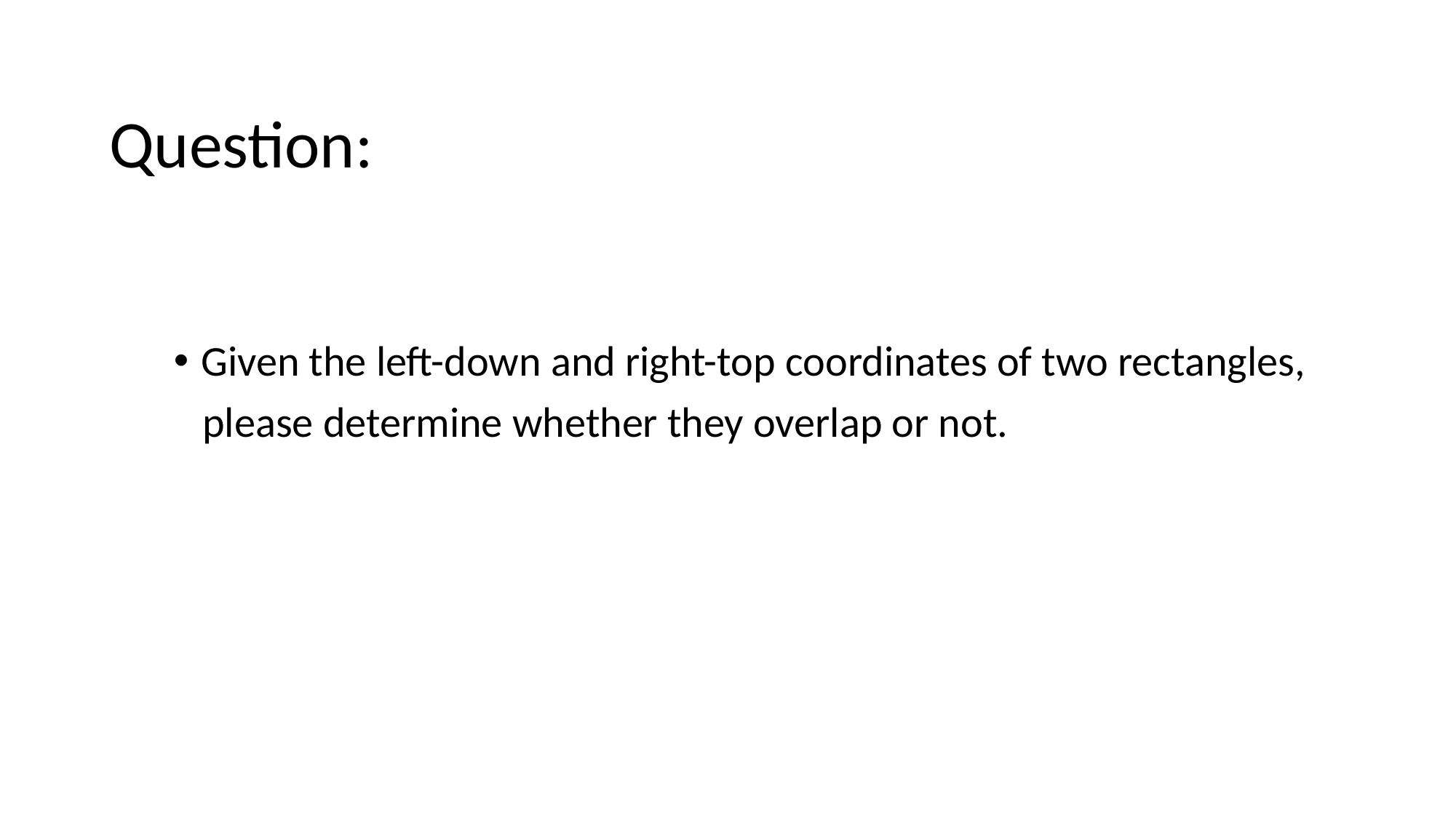

# Question:
Given the left-down and right-top coordinates of two rectangles,
   please determine whether they overlap or not.